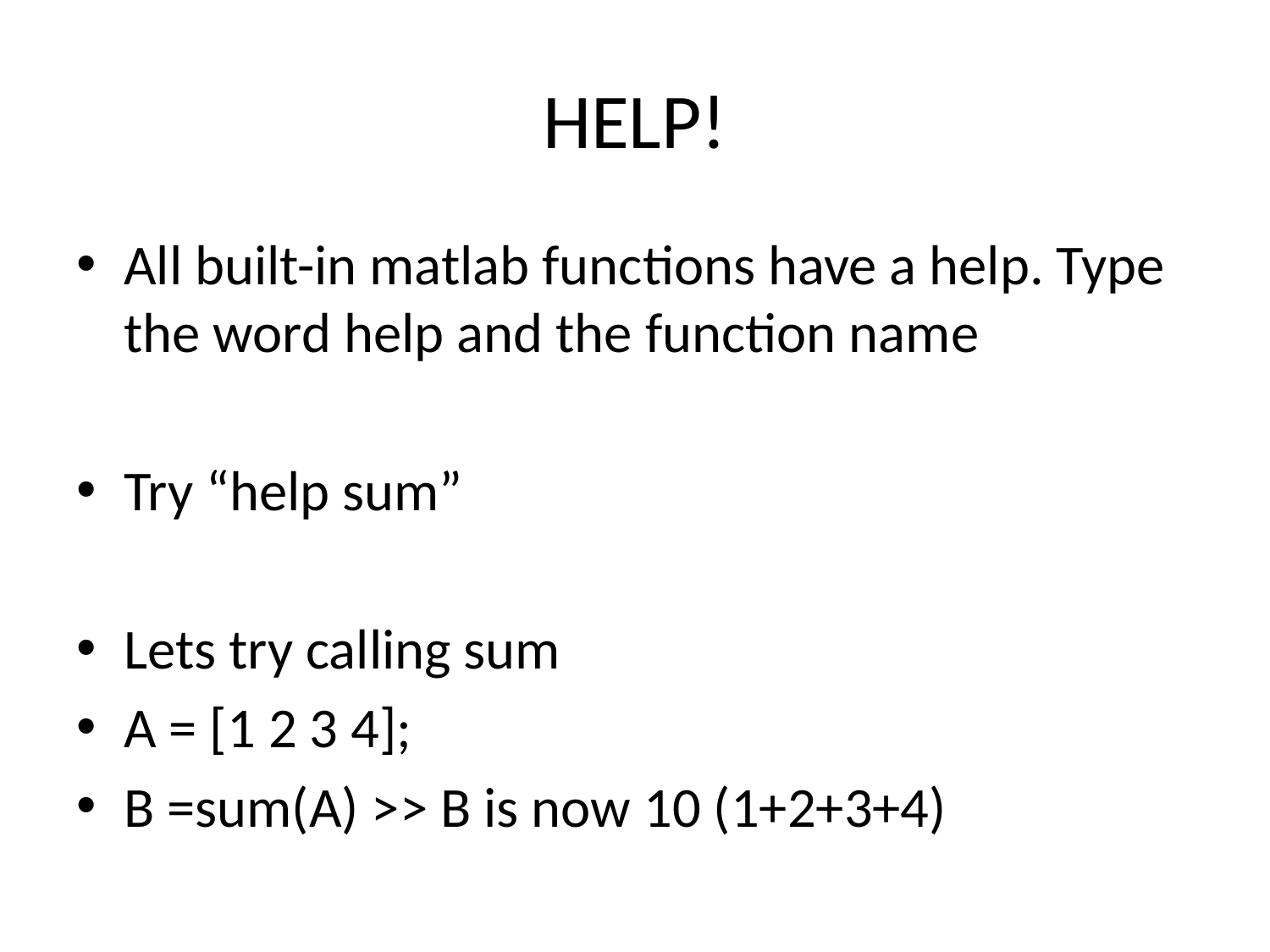

# HELP!
All built-in matlab functions have a help. Type the word help and the function name

Try “help sum”

Lets try calling sum
A = [1 2 3 4];
B =sum(A) >> B is now 10 (1+2+3+4)